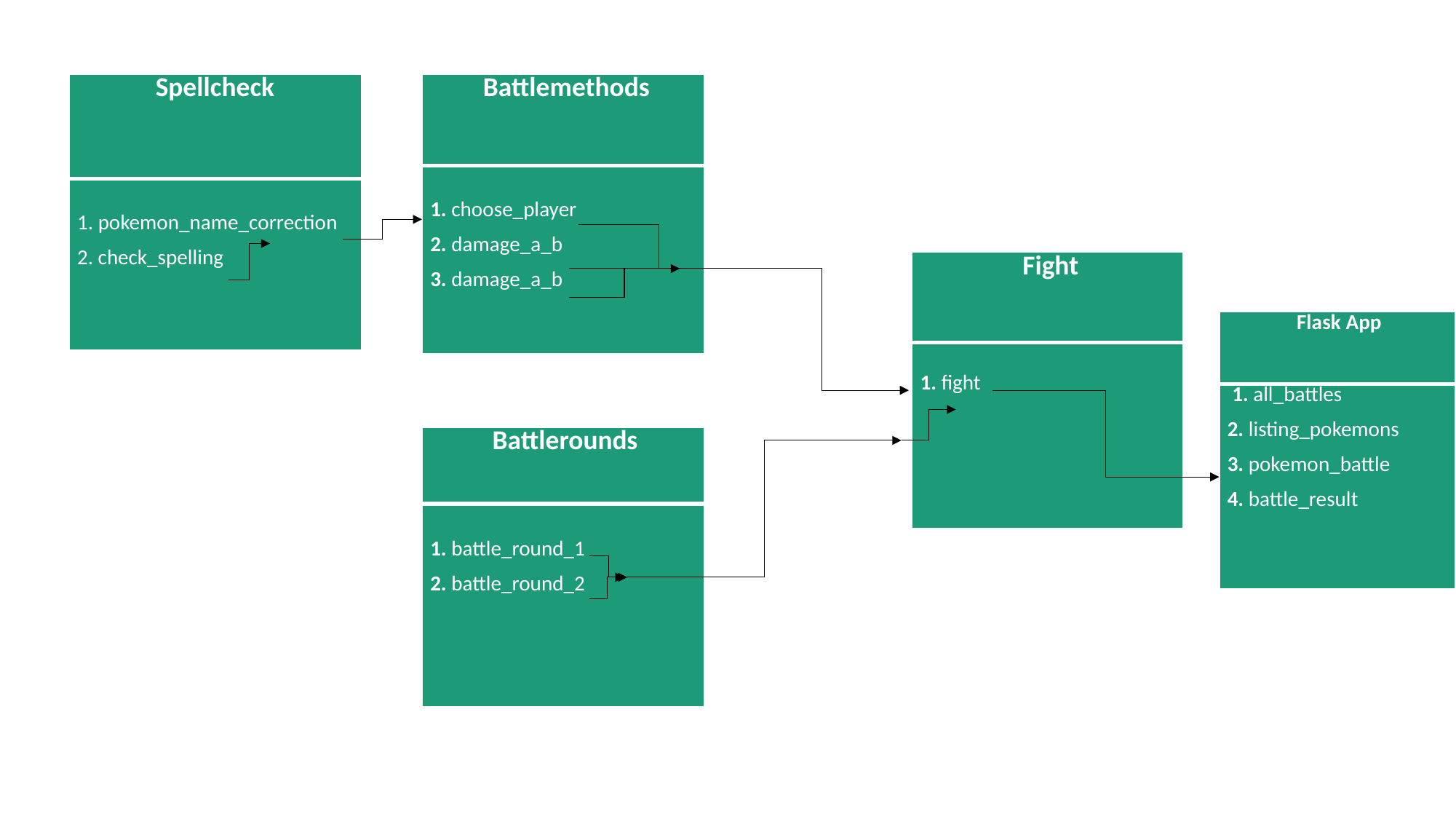

| Spellcheck |
| --- |
| 1. pokemon\_name\_correction 2. check\_spelling |
| Battlemethods |
| --- |
| 1. choose\_player 2. damage\_a\_b 3. damage\_a\_b |
| Fight |
| --- |
| 1. fight |
| Flask App |
| --- |
| 1. all\_battles 2. listing\_pokemons 3. pokemon\_battle 4. battle\_result |
| Battlerounds |
| --- |
| 1. battle\_round\_1 2. battle\_round\_2 |